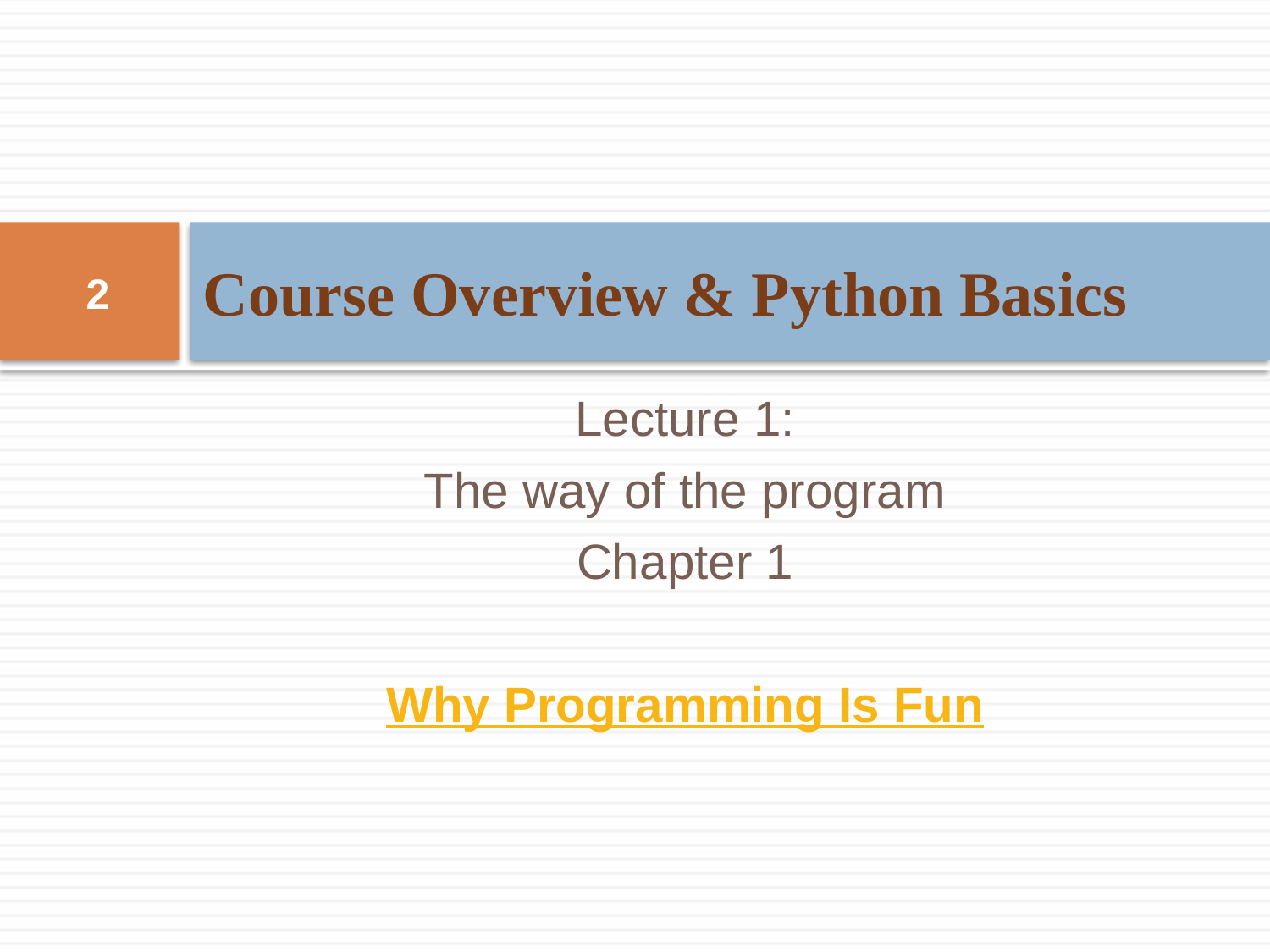

# Course Overview & Python Basics
2
Lecture 1:
The way of the program
Chapter 1

Why Programming Is Fun